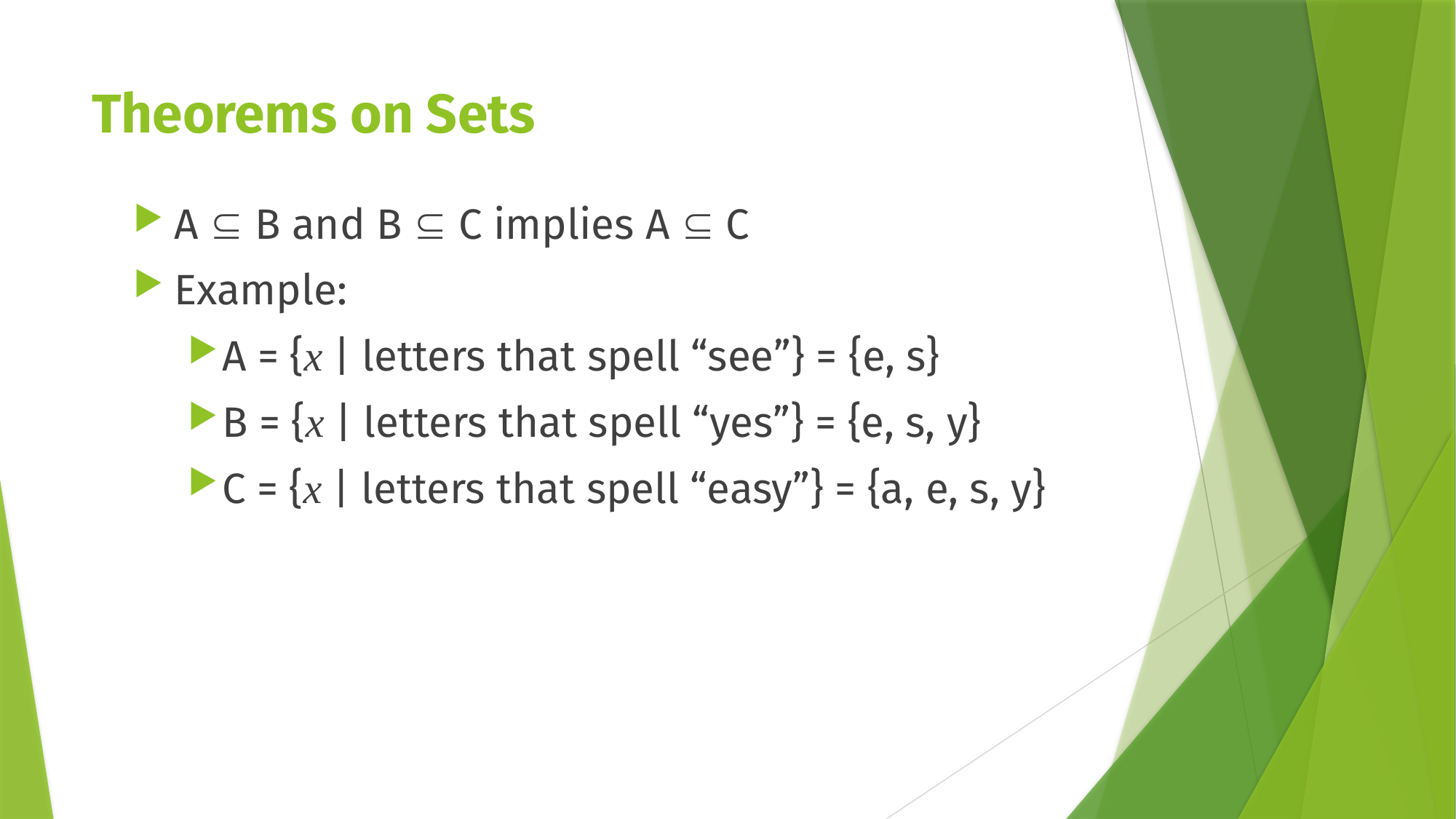

# Theorems on Sets
A ⊆ B and B ⊆ C implies A ⊆ C
Example:
A = {x | letters that spell “see”} = {e, s}
B = {x | letters that spell “yes”} = {e, s, y}
C = {x | letters that spell “easy”} = {a, e, s, y}